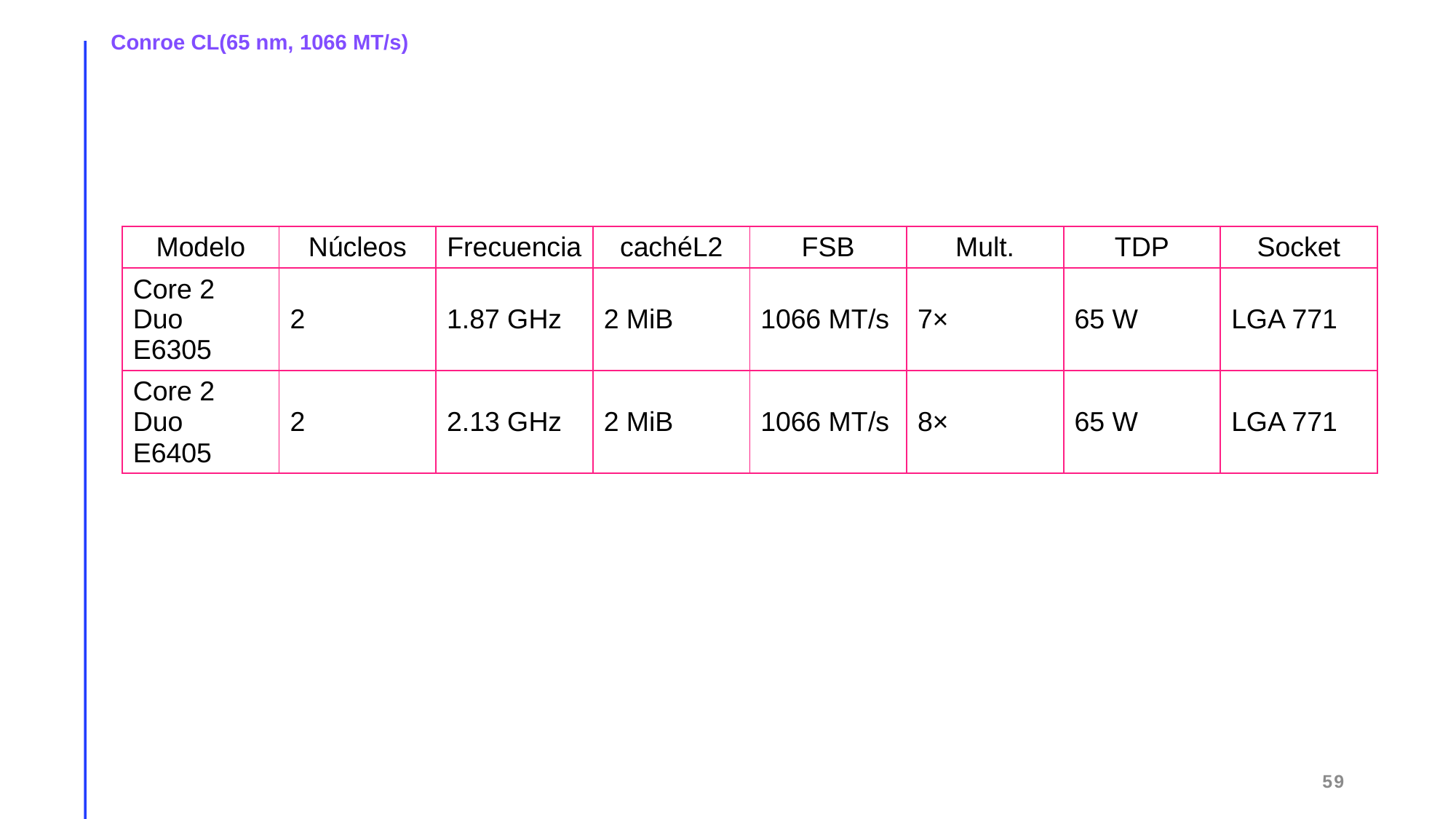

Conroe CL(65 nm, 1066 MT/s)

| Modelo | Núcleos | Frecuencia | cachéL2 | FSB | Mult. | TDP | Socket |
| --- | --- | --- | --- | --- | --- | --- | --- |
| Core 2 Duo E6305 | 2 | 1.87 GHz | 2 MiB | 1066 MT/s | 7× | 65 W | LGA 771 |
| Core 2 Duo E6405 | 2 | 2.13 GHz | 2 MiB | 1066 MT/s | 8× | 65 W | LGA 771 |
59